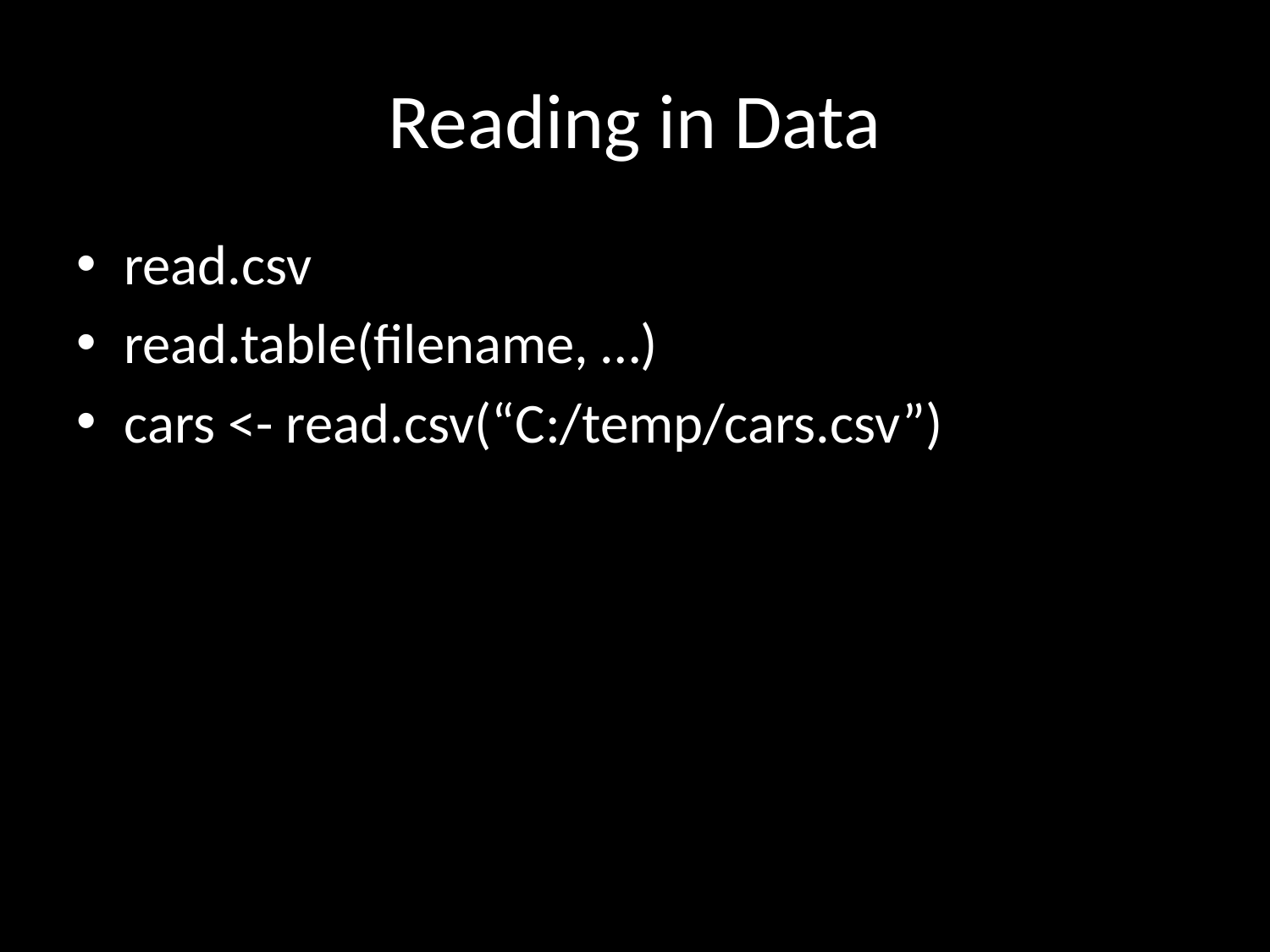

# Reading in Data
read.csv
read.table(filename, …)
cars <- read.csv(“C:/temp/cars.csv”)